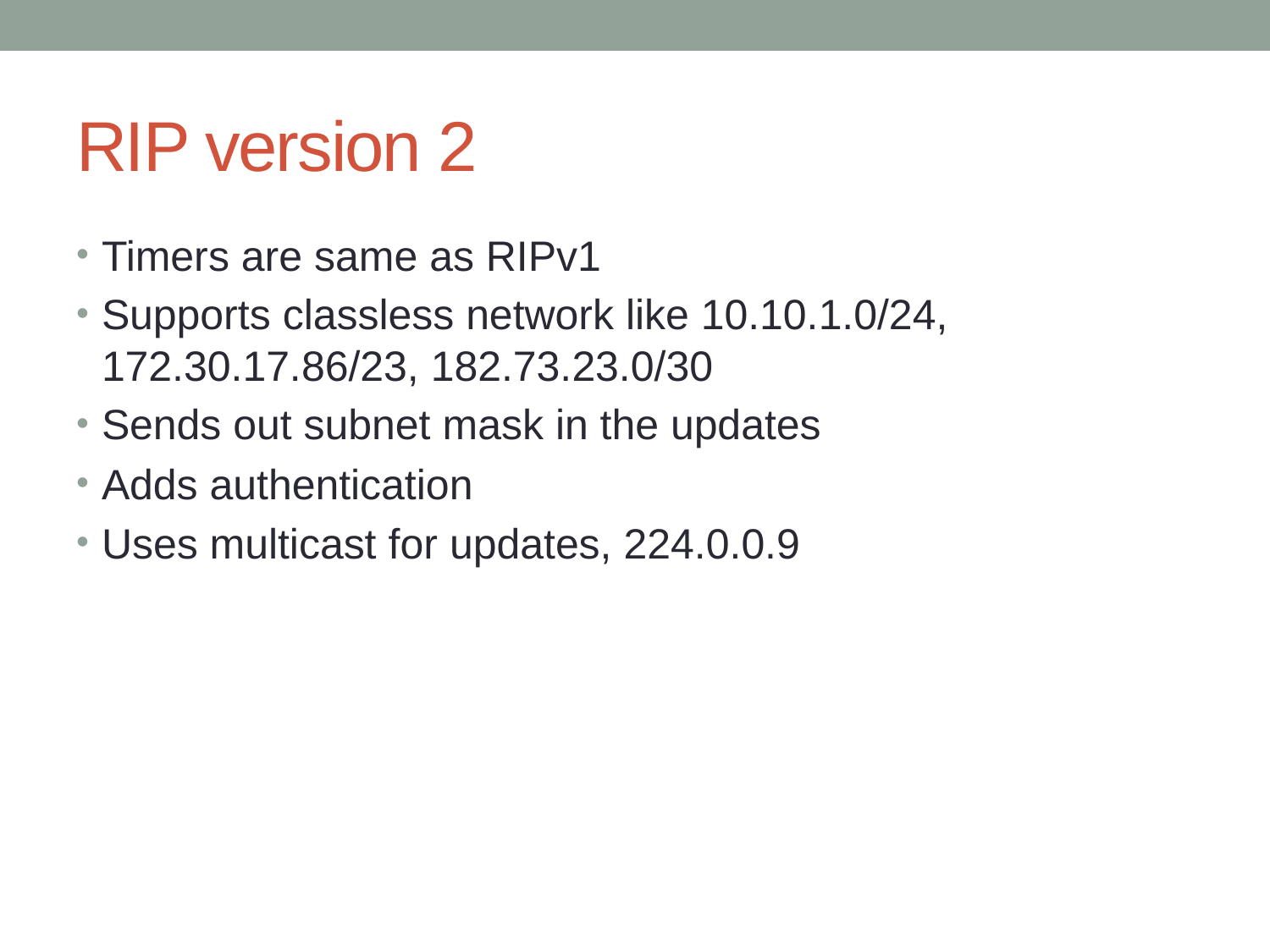

# RIP version 2
Timers are same as RIPv1
Supports classless network like 10.10.1.0/24, 172.30.17.86/23, 182.73.23.0/30
Sends out subnet mask in the updates
Adds authentication
Uses multicast for updates, 224.0.0.9